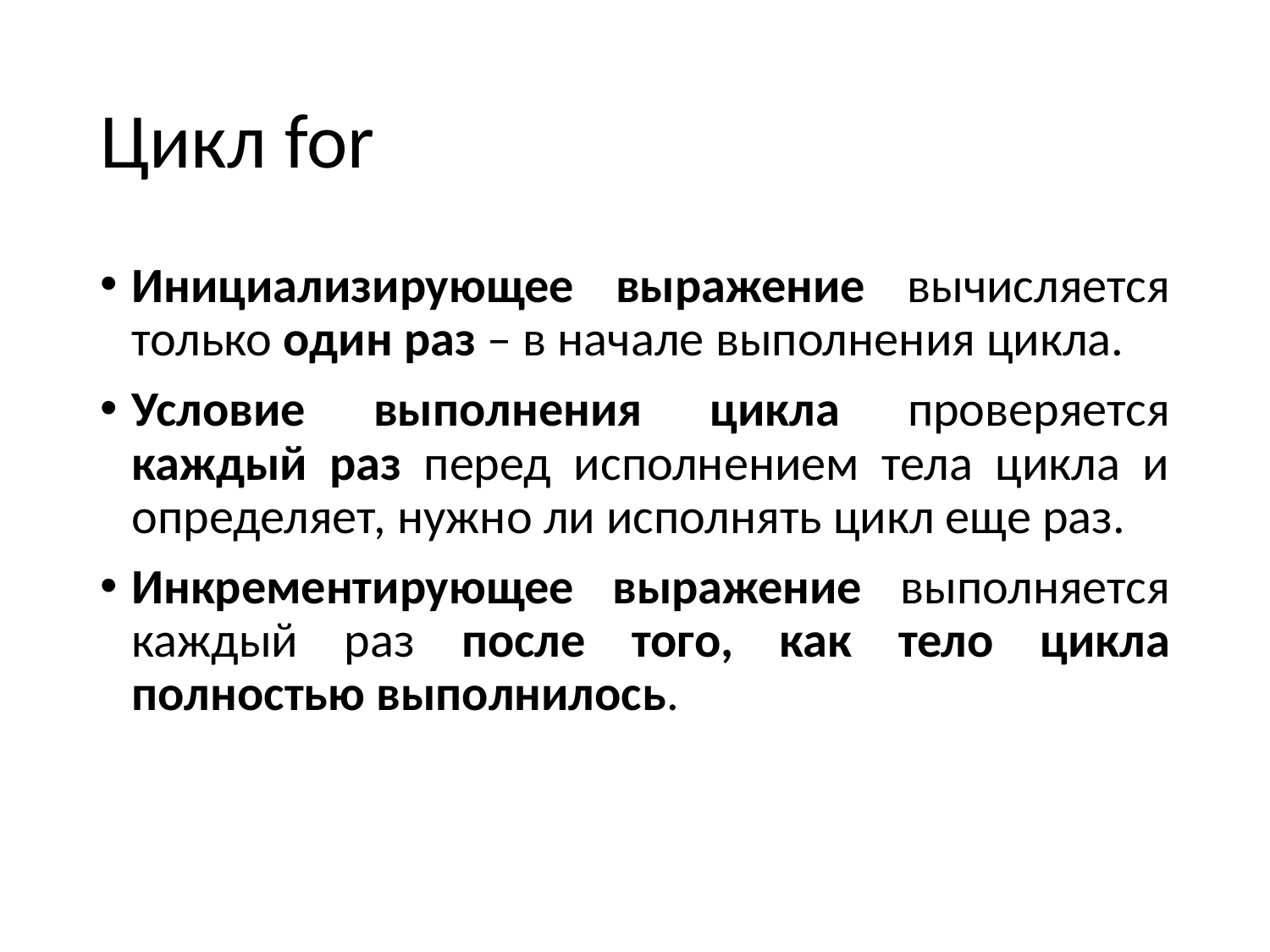

# Цикл for
Инициализирующее выражение вычисляется только один раз – в начале выполнения цикла.
Условие выполнения цикла проверяется каждый раз перед исполнением тела цикла и определяет, нужно ли исполнять цикл еще раз.
Инкрементирующее выражение выполняется каждый раз после того, как тело цикла полностью выполнилось.